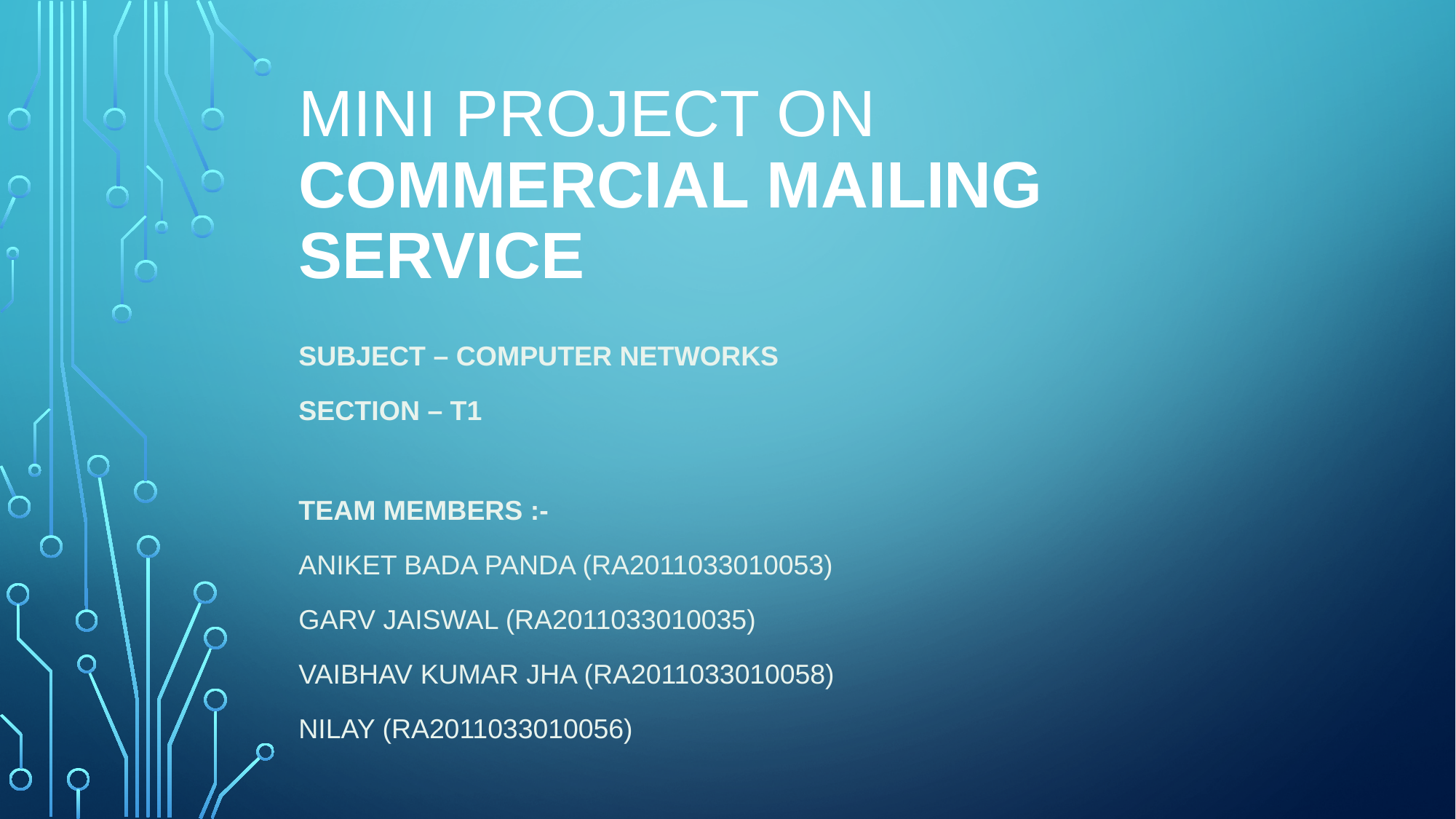

# MINI PROJECT ON COMMERCIAL MAILING SERVICE
SUBJECT – COMPUTER NETWORKS
SECTION – T1

TEAM MEMBERS :-
Aniket bada panda (RA2011033010053)
Garv jaiswal (RA2011033010035)
Vaibhav kumar jha (RA2011033010058)
nilay (Ra2011033010056)